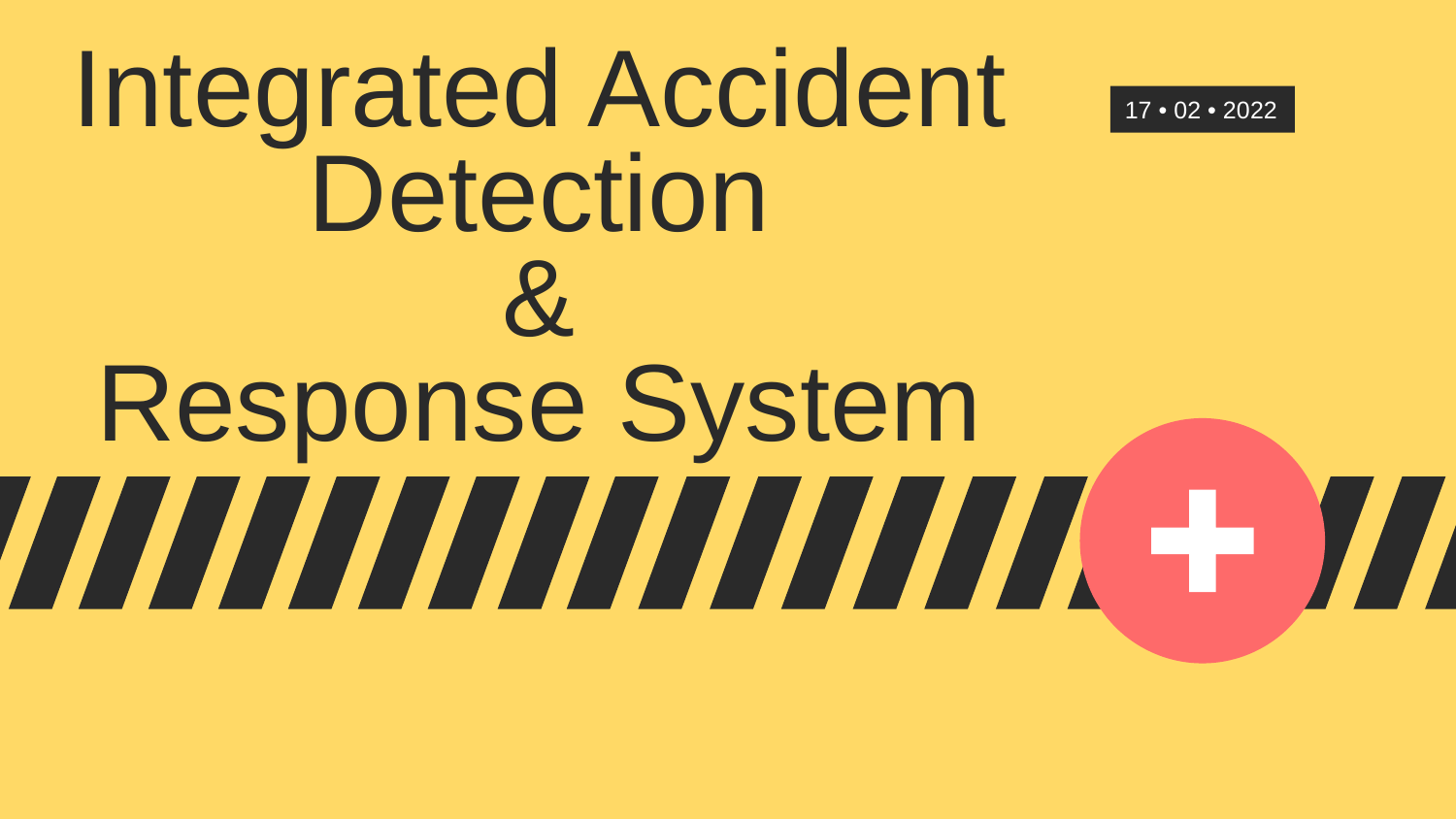

17 • 02 • 2022
# Integrated Accident Detection & Response System